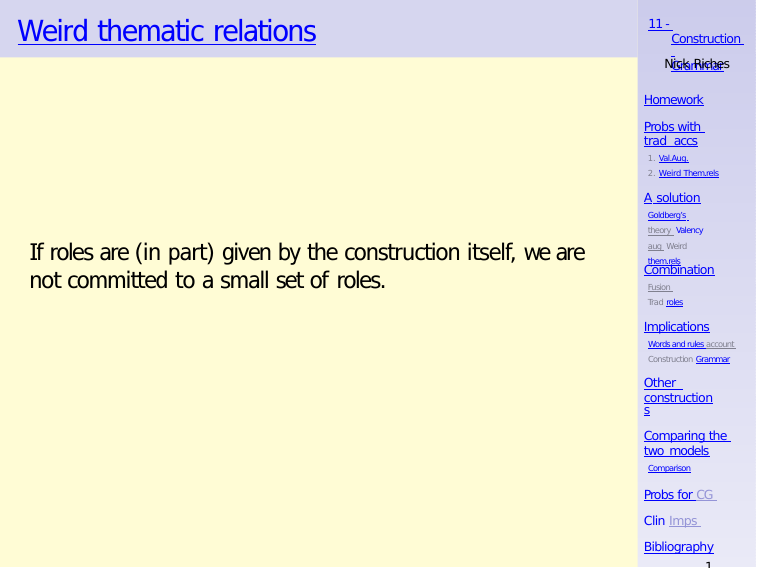

# Weird thematic relations
11 - Construction  Grammar
Nick Riches

Homework

Probs with trad  accs
Val.Aug.
Weird Them.rels
A solution
Goldberg’s theory  Valency aug  Weird them.rels
If roles are (in part) given by the construction itself, we are  not committed to a small set of roles.
Combination
Fusion  Trad roles
Implications
Words and rules account  Construction Grammar

Other  constructions

Comparing the two  models
Comparison
Probs for CG  Clin Imps  Bibliography
12 / 34